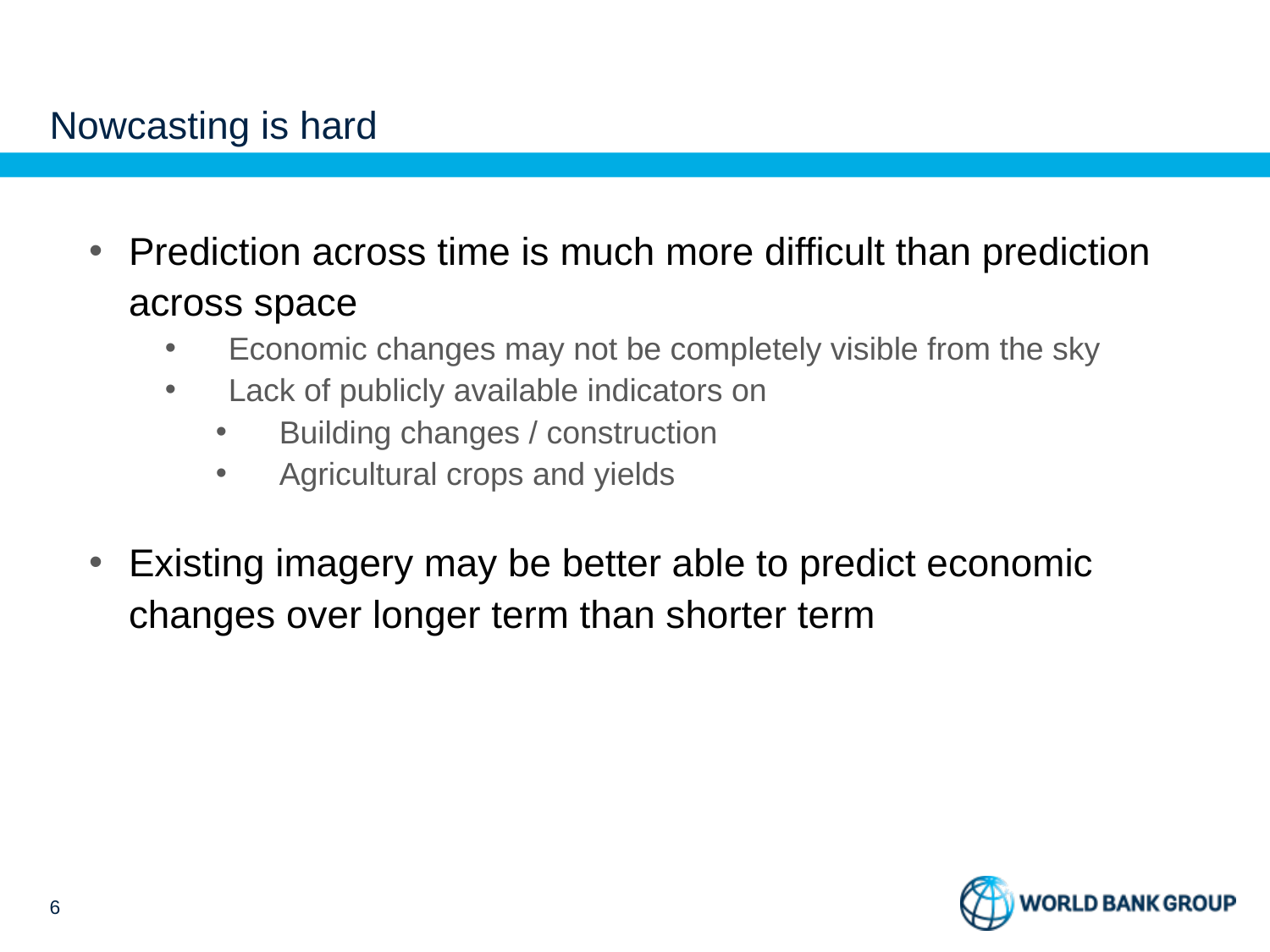

# Nowcasting is hard
Prediction across time is much more difficult than prediction across space
Economic changes may not be completely visible from the sky
Lack of publicly available indicators on
Building changes / construction
Agricultural crops and yields

Existing imagery may be better able to predict economic changes over longer term than shorter term

6